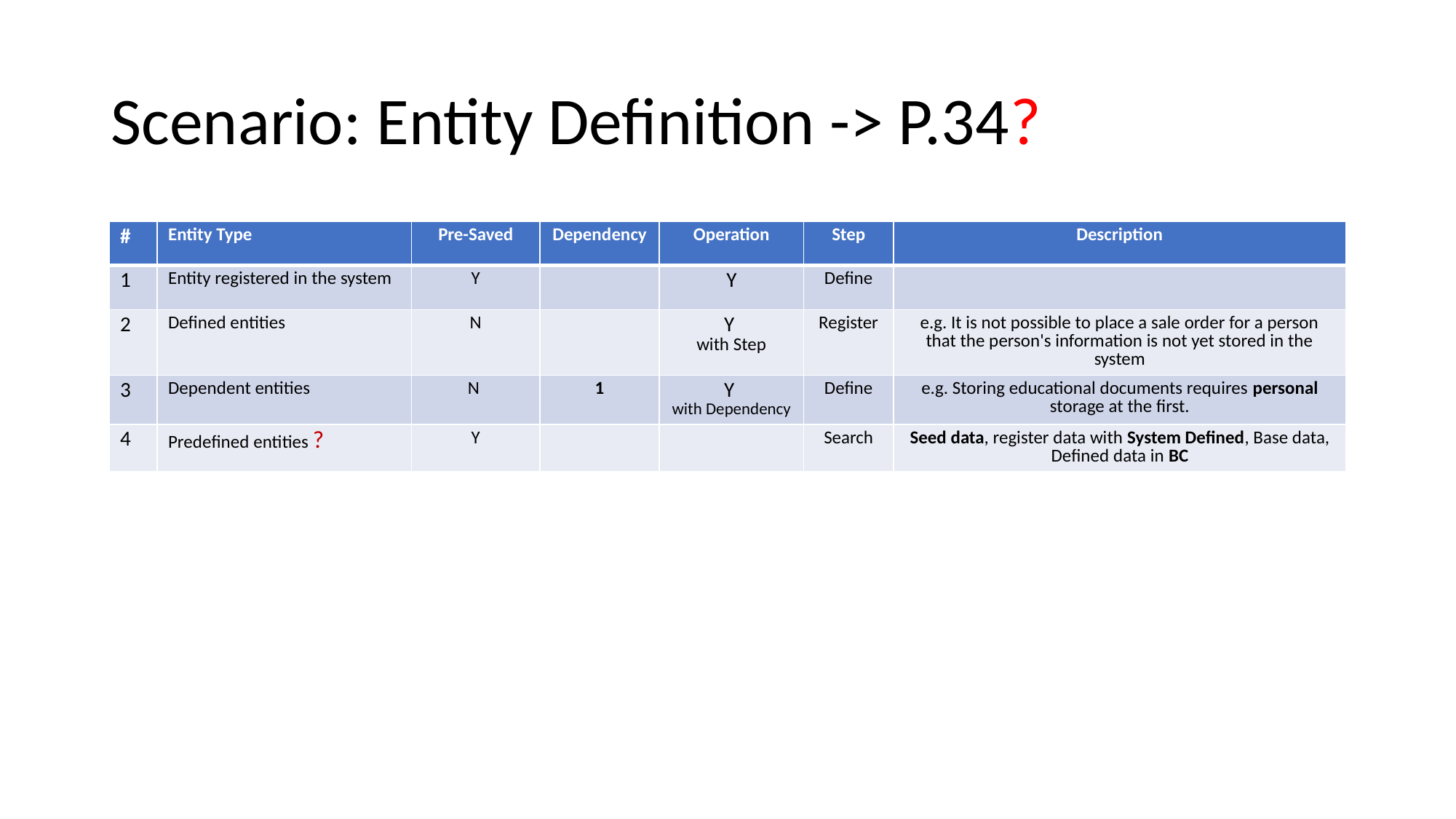

# Scenario: Entity Definition -> P.34?

| # | Entity Type | Pre-Saved | Dependency | Operation | Step | Description |
| --- | --- | --- | --- | --- | --- | --- |
| 1 | Entity registered in the system | Y |  | Y | Define |  |
| 2 | Defined entities | N |  | Y with Step | Register | e.g. It is not possible to place a sale order for a person that the person's information is not yet stored in the system |
| 3 | Dependent entities | N | 1 | Y with Dependency | Define | e.g. Storing educational documents requires personal storage at the first. |
| 4 | Predefined entities ? | Y |  |  | Search | Seed data, register data with System Defined, Base data, Defined data in BC |